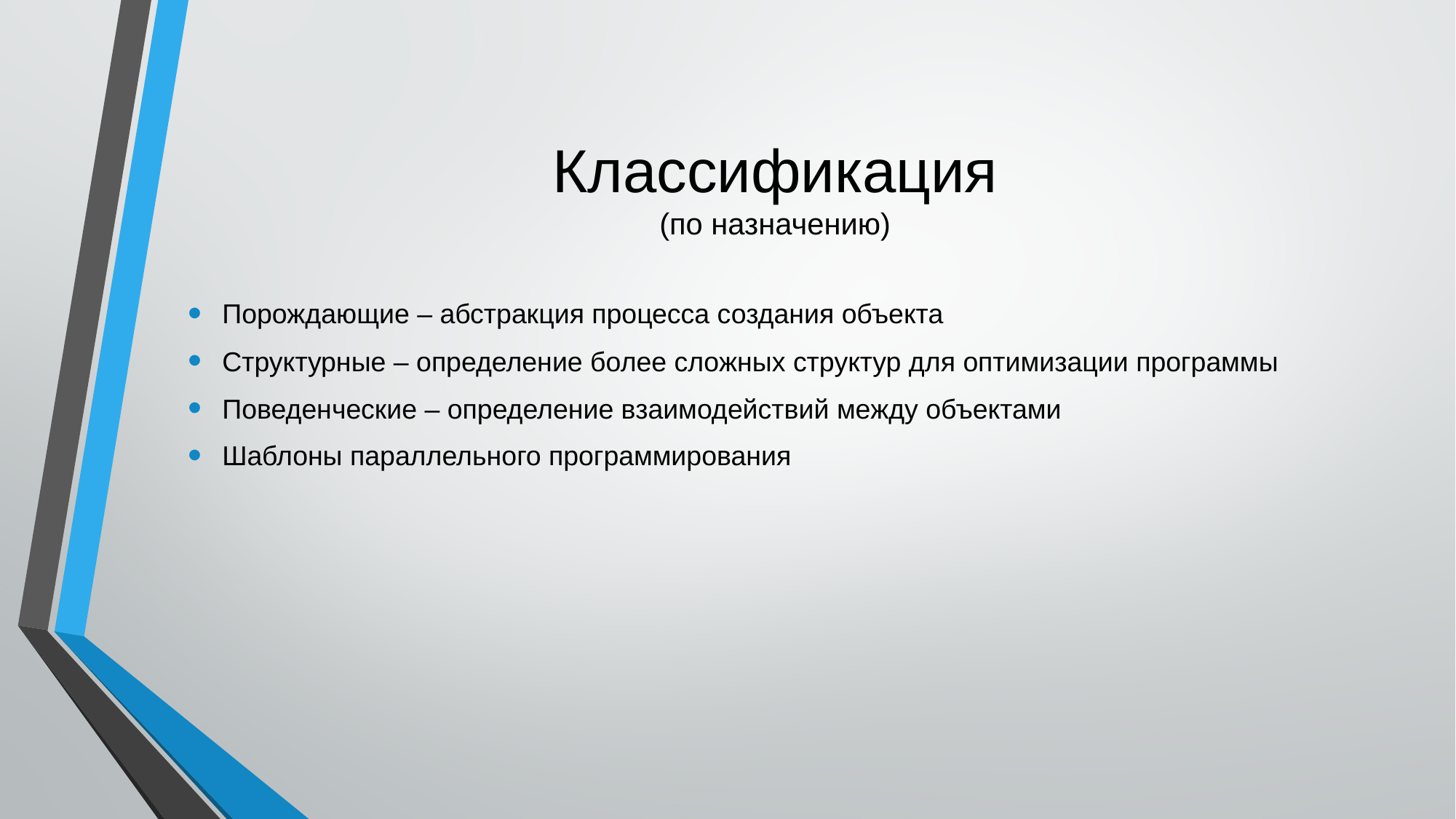

# Классификация (по назначению)
Порождающие – абстракция процесса создания объекта
Структурные – определение более сложных структур для оптимизации программы
Поведенческие – определение взаимодействий между объектами
Шаблоны параллельного программирования